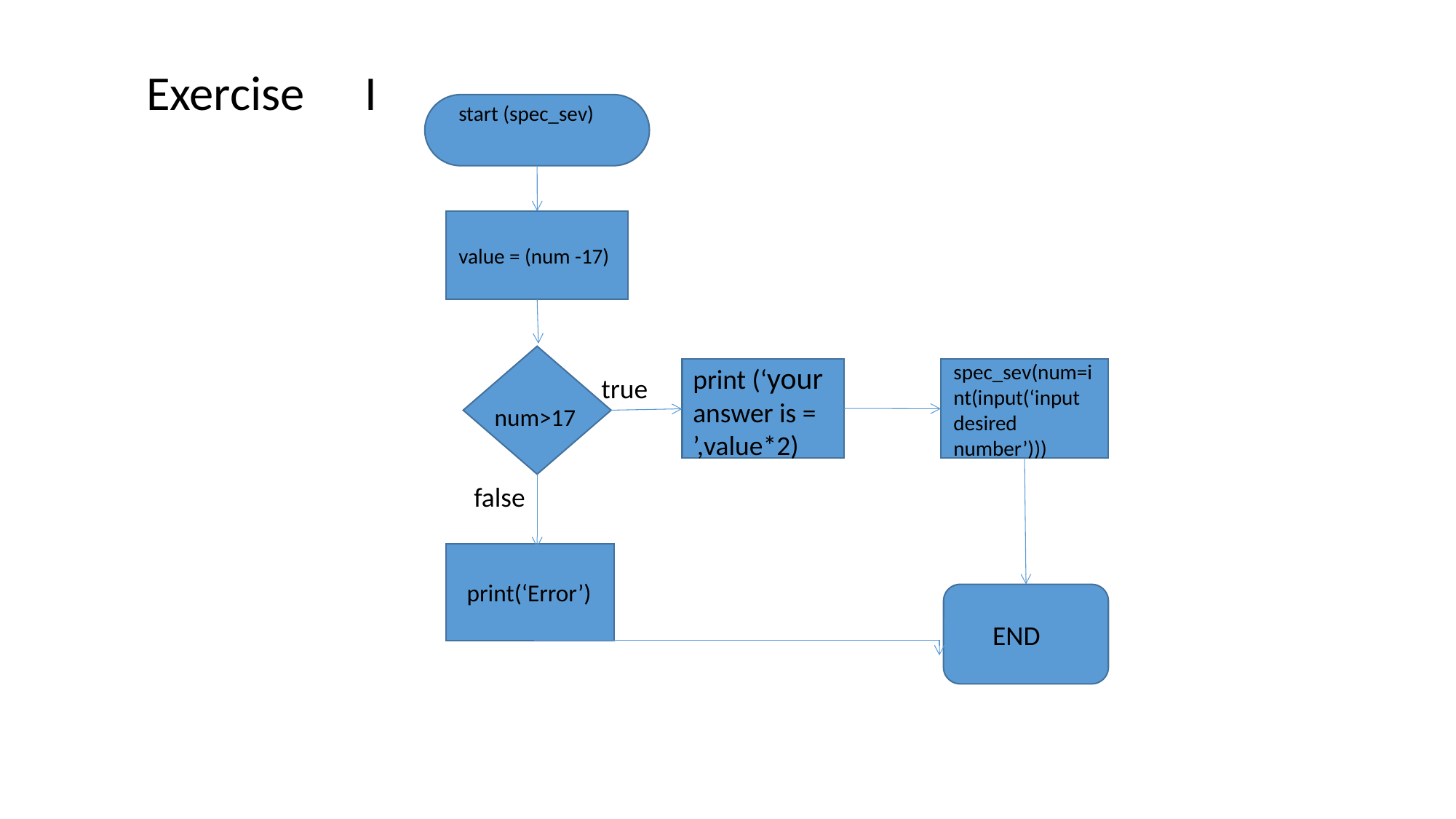

# Exercise 	I

start (spec_sev)

value = (num -17)

print (‘your answer is = ’,value*2)
spec_sev(num=int(input(‘input desired number’)))

true
num>17
false

print(‘Error’)

END